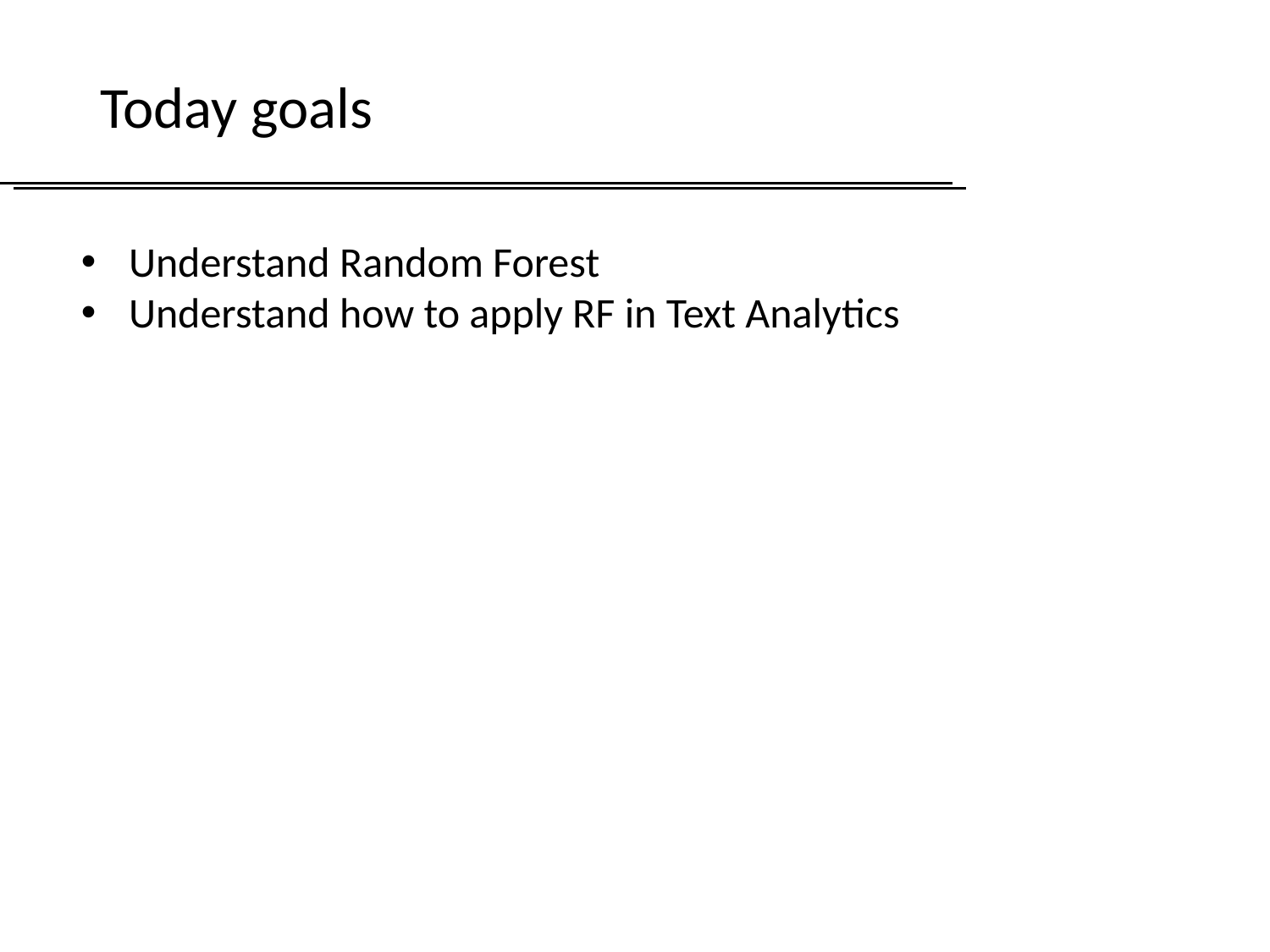

# Today goals
Understand Random Forest
Understand how to apply RF in Text Analytics